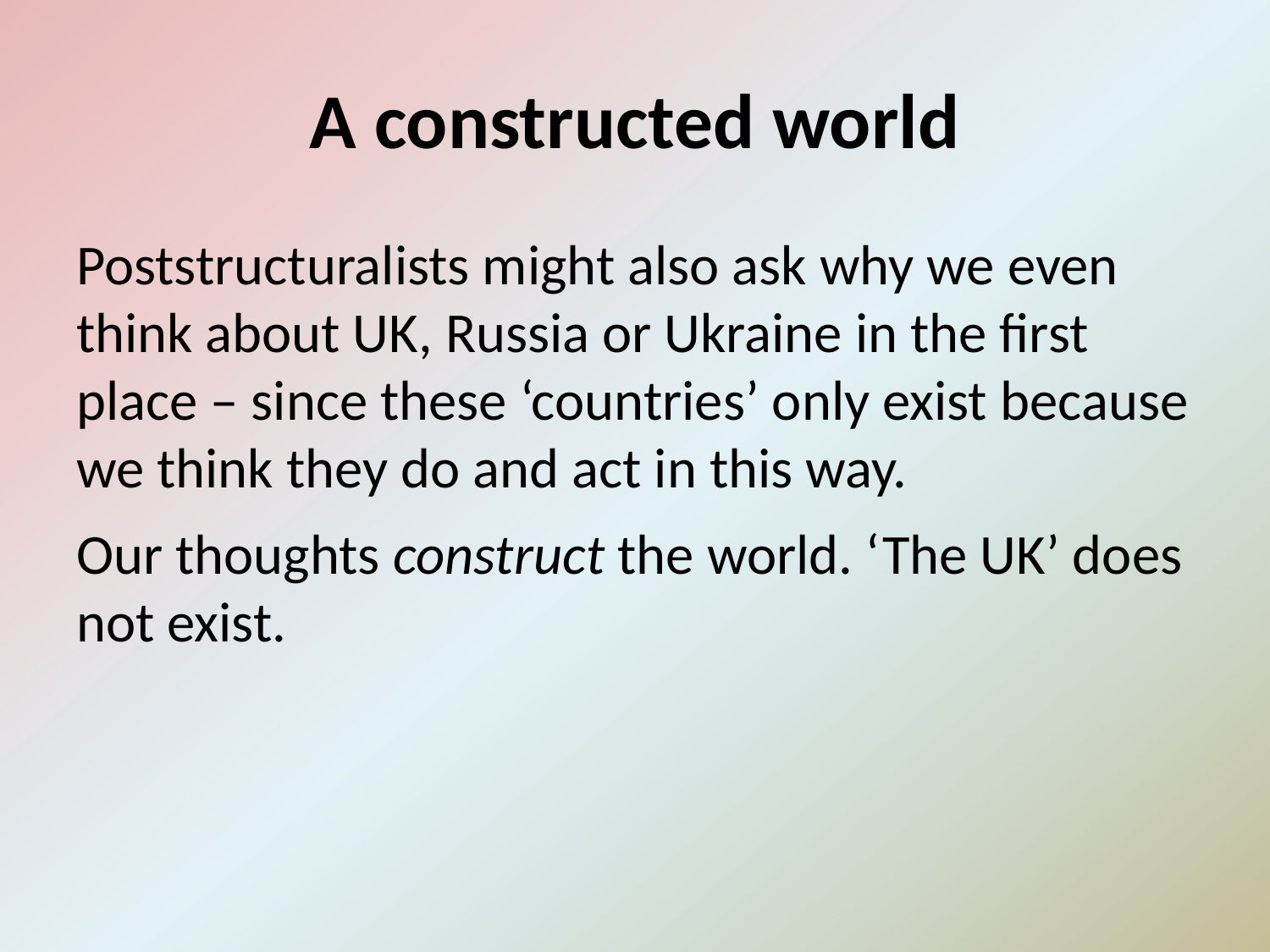

# A constructed world
Poststructuralists might also ask why we even think about UK, Russia or Ukraine in the first place – since these ‘countries’ only exist because we think they do and act in this way.
Our thoughts construct the world. ‘The UK’ does not exist.